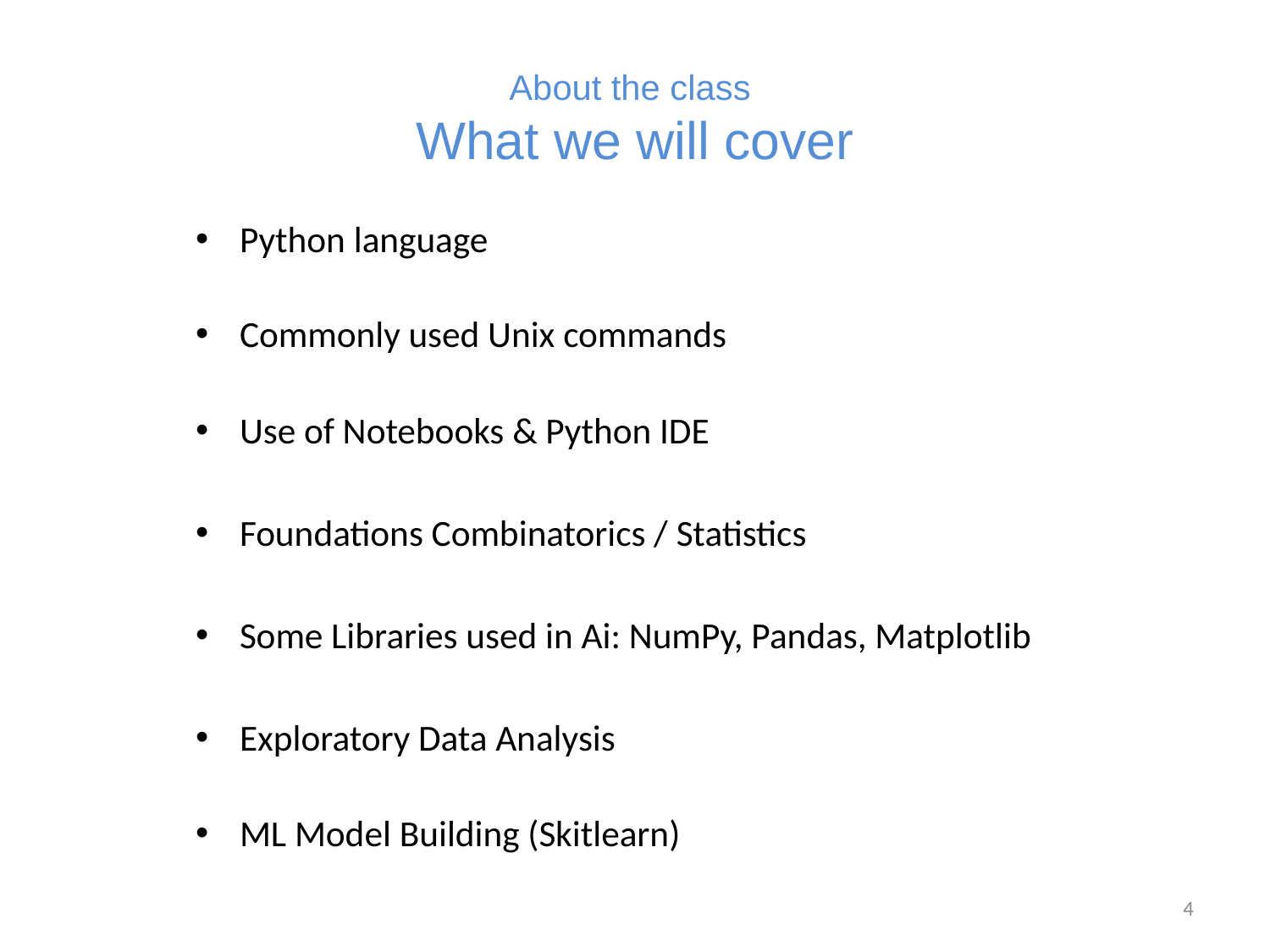

# About the class What we will cover
Python language
Commonly used Unix commands

Use of Notebooks & Python IDE

Foundations Combinatorics / Statistics

Some Libraries used in Ai: NumPy, Pandas, Matplotlib

Exploratory Data Analysis
ML Model Building (Skitlearn)

4